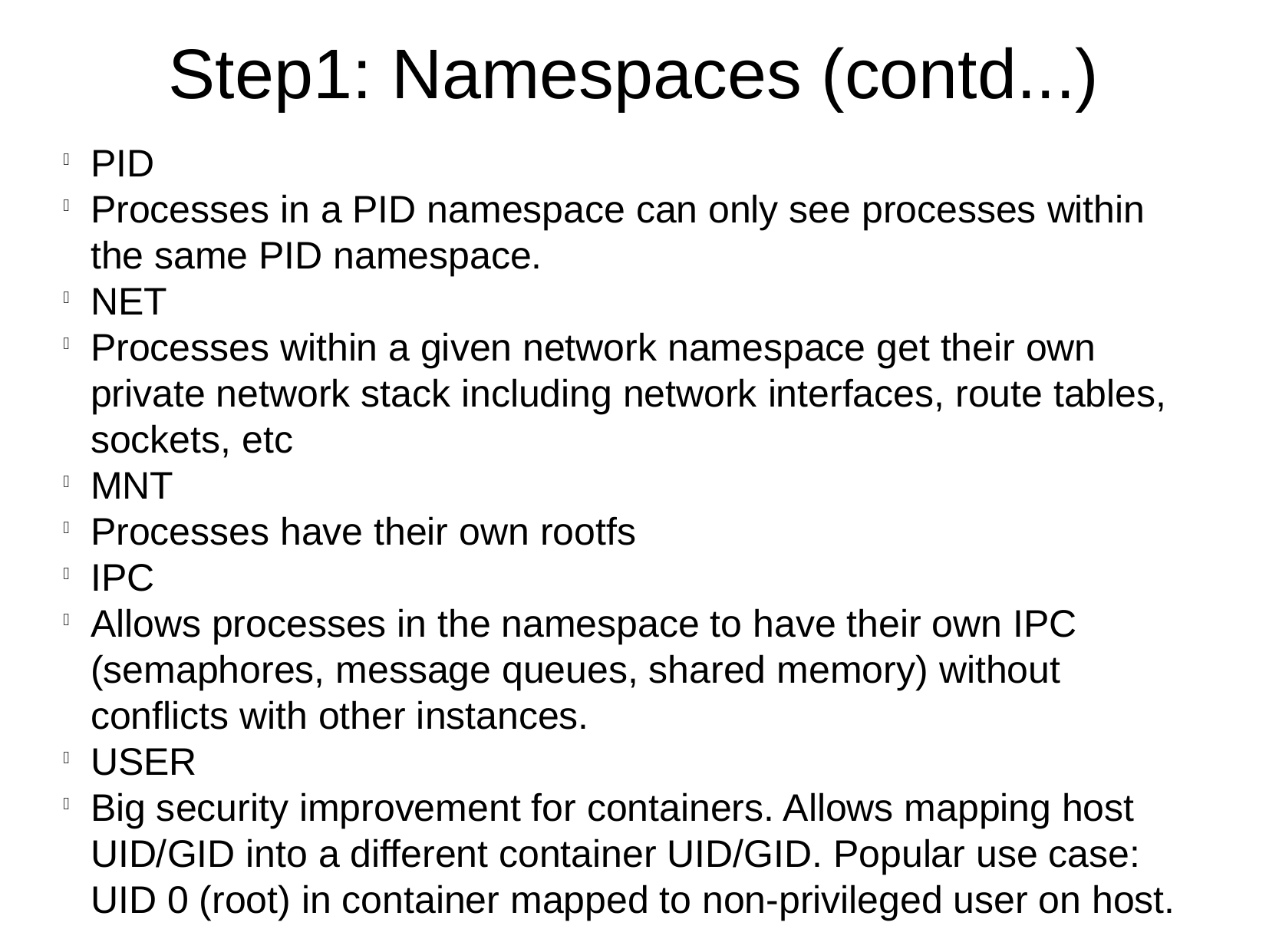

Step1: Namespaces (contd...)
PID
Processes in a PID namespace can only see processes within the same PID namespace.
NET
Processes within a given network namespace get their own private network stack including network interfaces, route tables, sockets, etc
MNT
Processes have their own rootfs
IPC
Allows processes in the namespace to have their own IPC (semaphores, message queues, shared memory) without conflicts with other instances.
USER
Big security improvement for containers. Allows mapping host UID/GID into a different container UID/GID. Popular use case: UID 0 (root) in container mapped to non-privileged user on host.